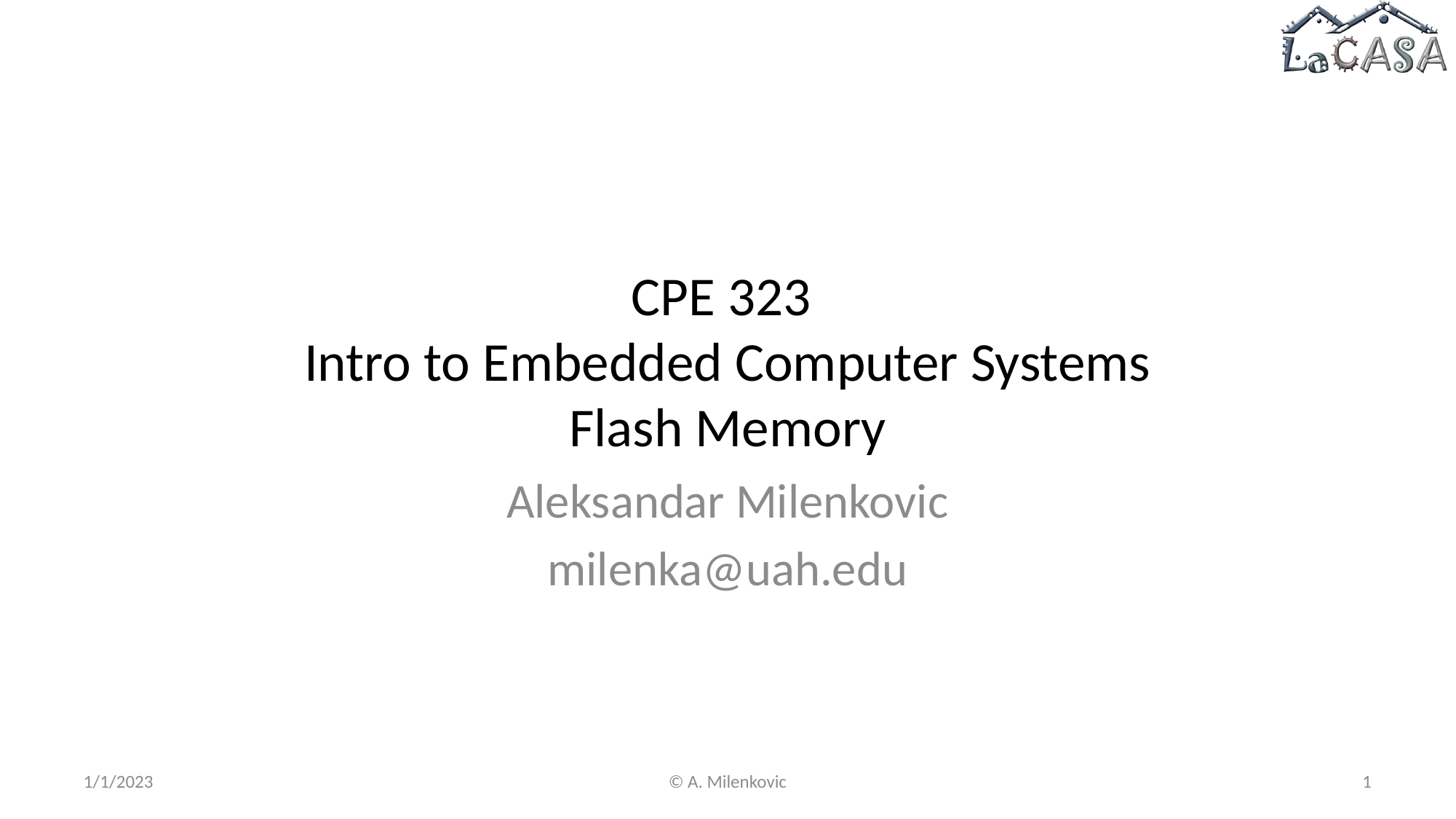

# CPE 323 Intro to Embedded Computer Systems Flash Memory
Aleksandar Milenkovic
milenka@uah.edu
1/1/2023
© A. Milenkovic
1